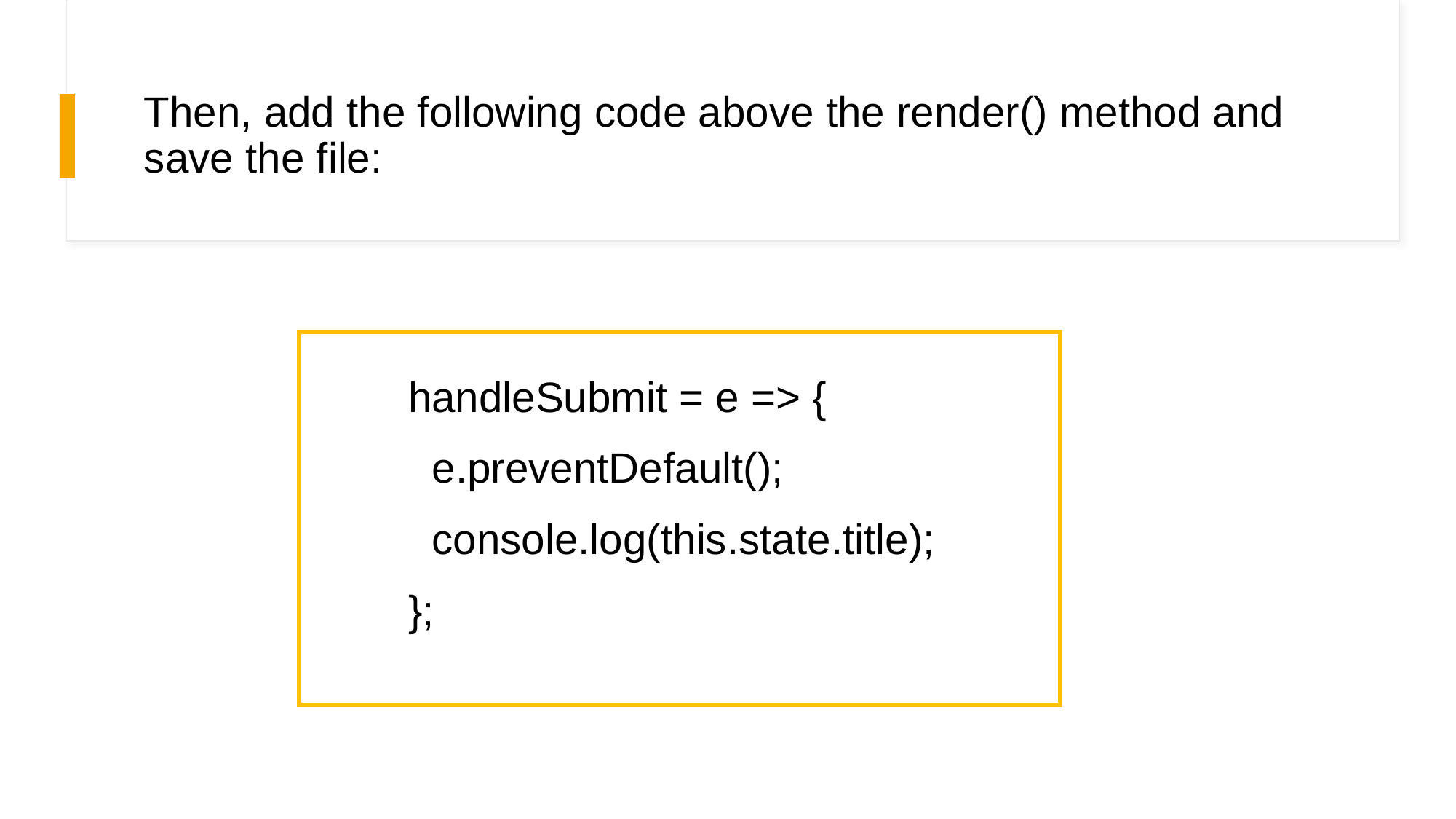

# Then, add the following code above the render() method and save the file:

handleSubmit = e => {
  e.preventDefault();
  console.log(this.state.title);
};